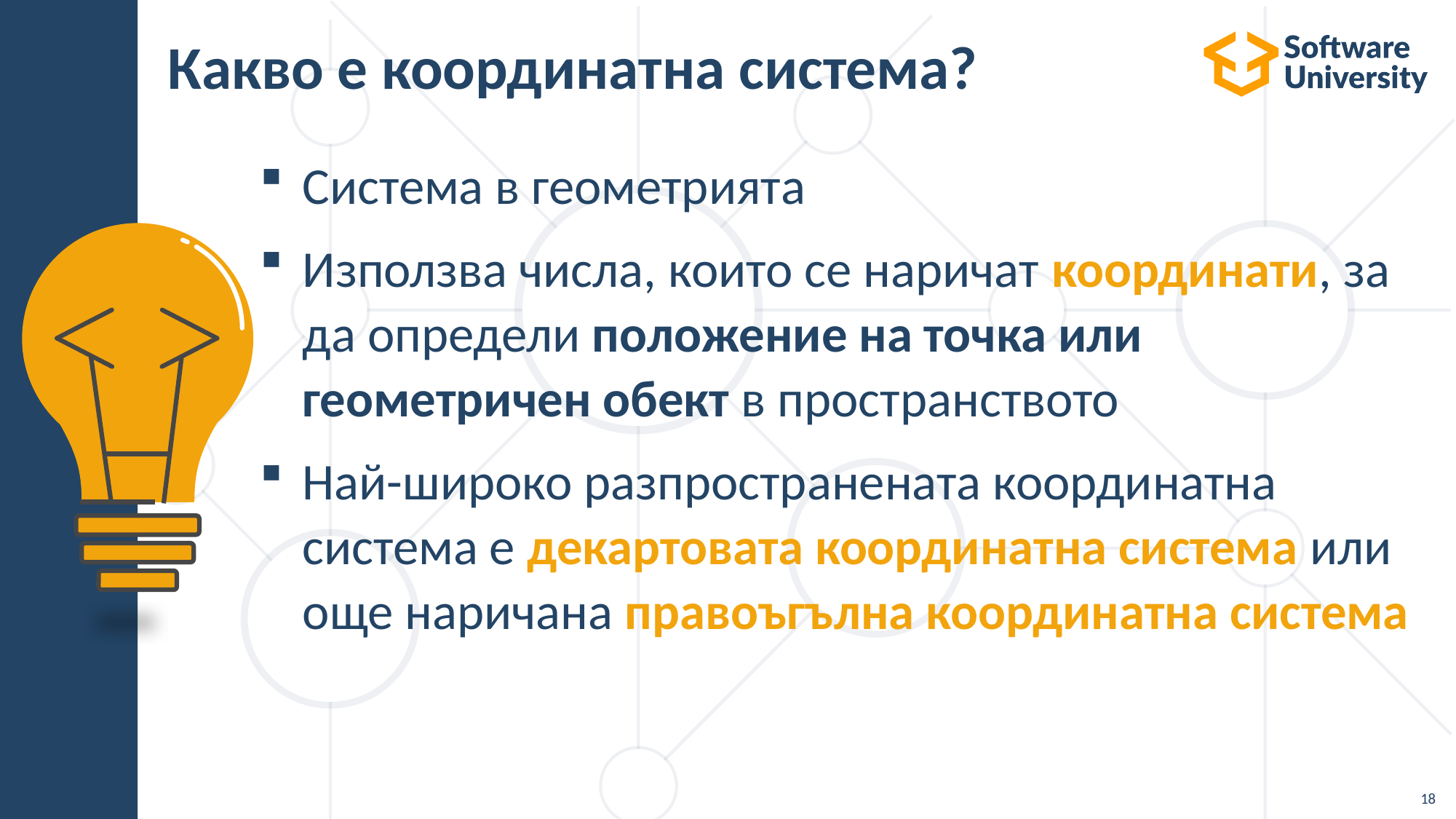

# Какво е координатна система?
Система в геометрията
Използва числа, които се наричат координати, за да определи положение на точка или геометричен обект в пространството
Най-широко разпространената координатна система е декартовата координатна система или още наричана правоъгълна координатна система
18